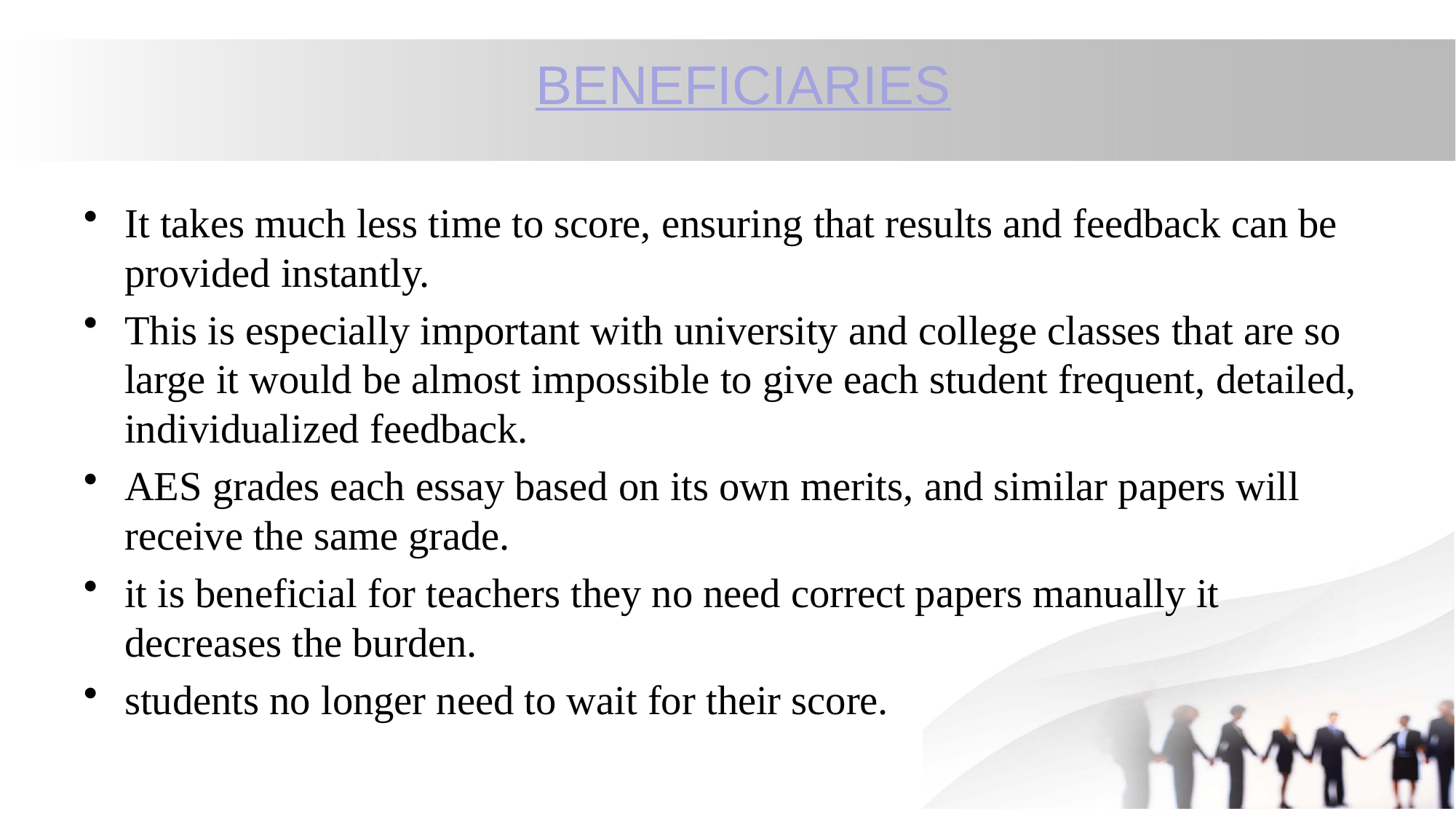

# BENEFICIARIES
It takes much less time to score, ensuring that results and feedback can be provided instantly.
This is especially important with university and college classes that are so large it would be almost impossible to give each student frequent, detailed, individualized feedback.
AES grades each essay based on its own merits, and similar papers will receive the same grade.
it is beneficial for teachers they no need correct papers manually it decreases the burden.
students no longer need to wait for their score.